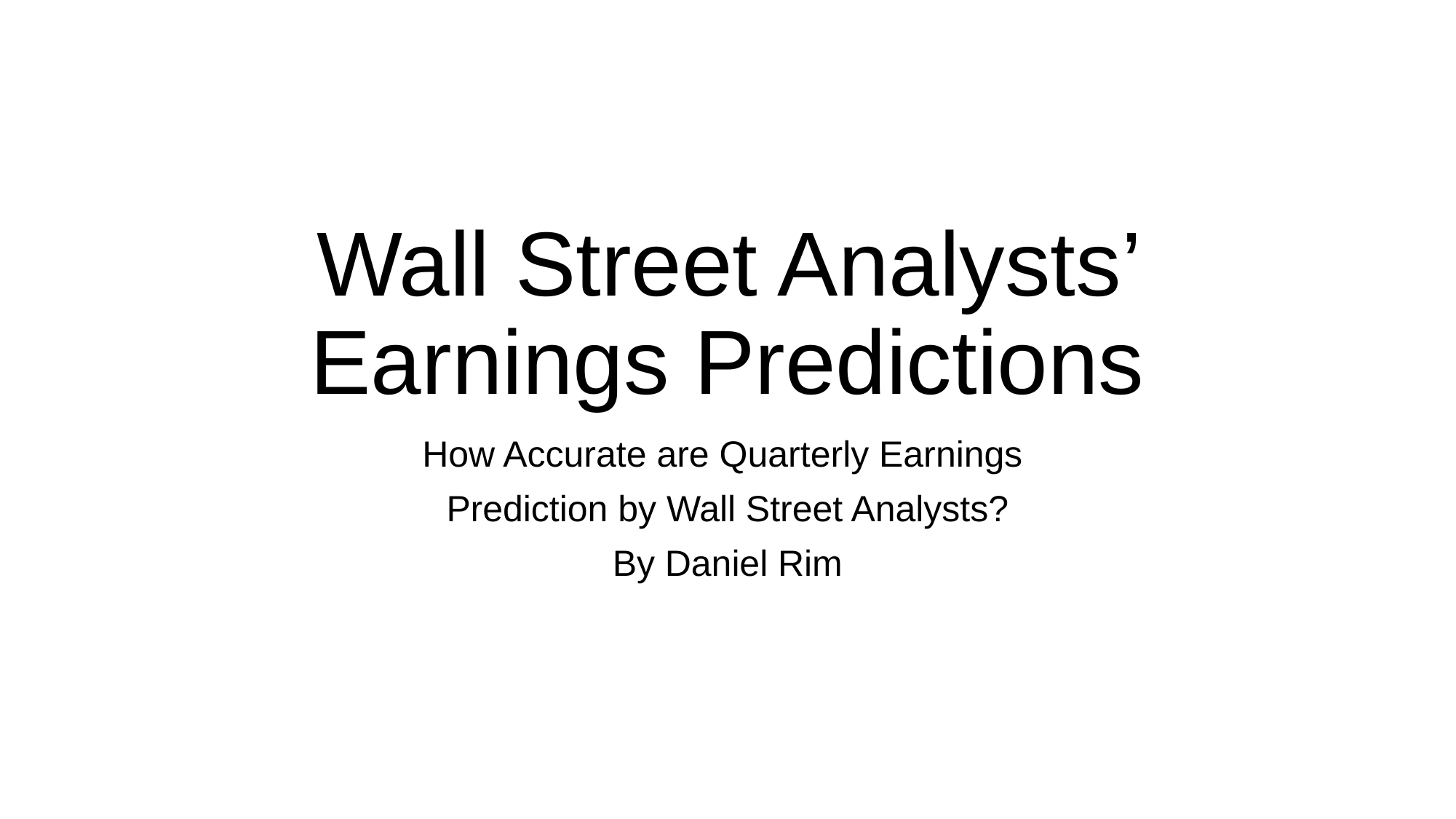

# Wall Street Analysts’ Earnings Predictions
How Accurate are Quarterly Earnings
Prediction by Wall Street Analysts?
By Daniel Rim